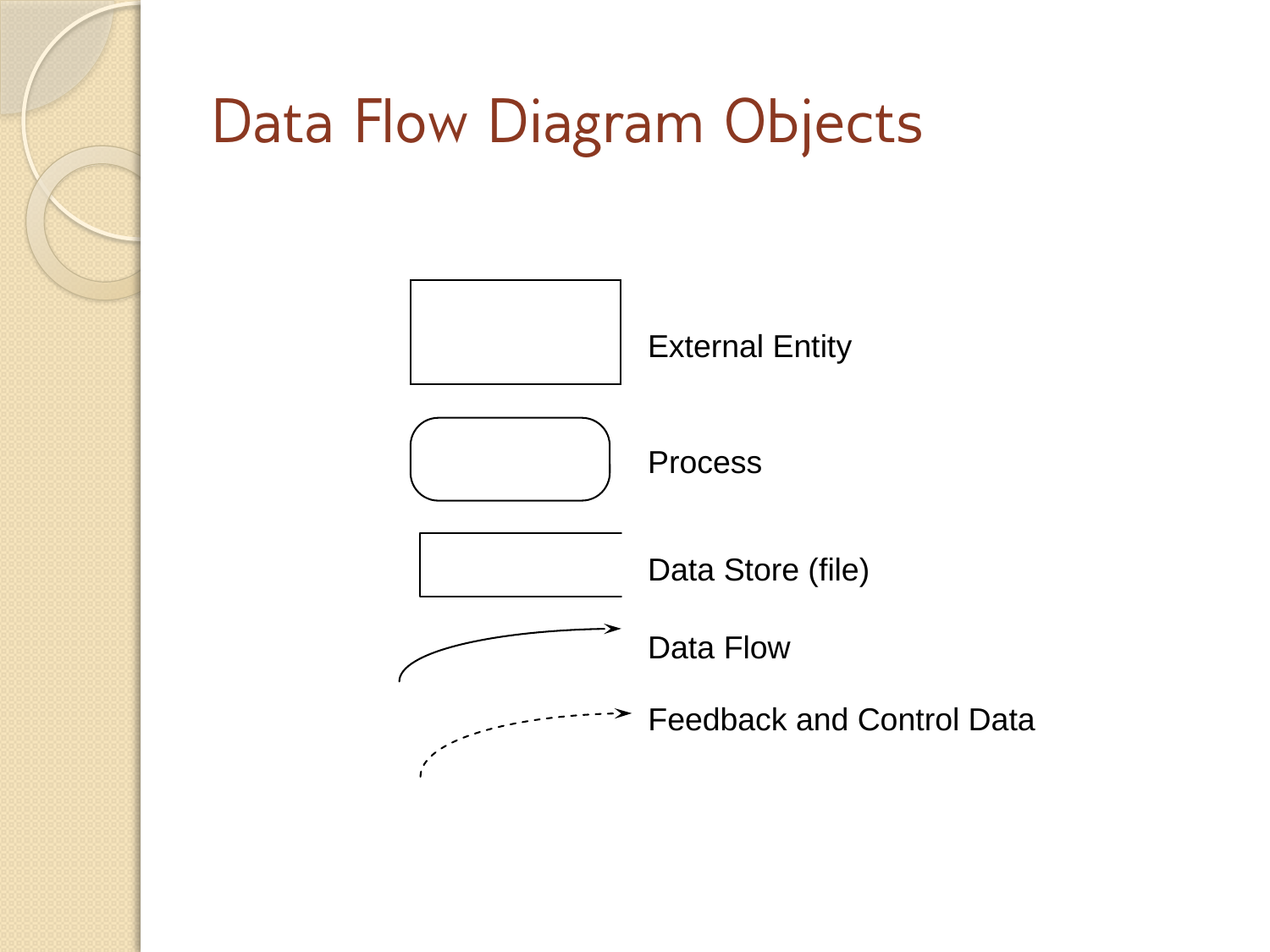

# Data Flow Diagram Objects

External Entity
External Entity

Process

Data Store (file)
Data Flow
Data Flow

Feedback and Control Data
Feedback and Control Data